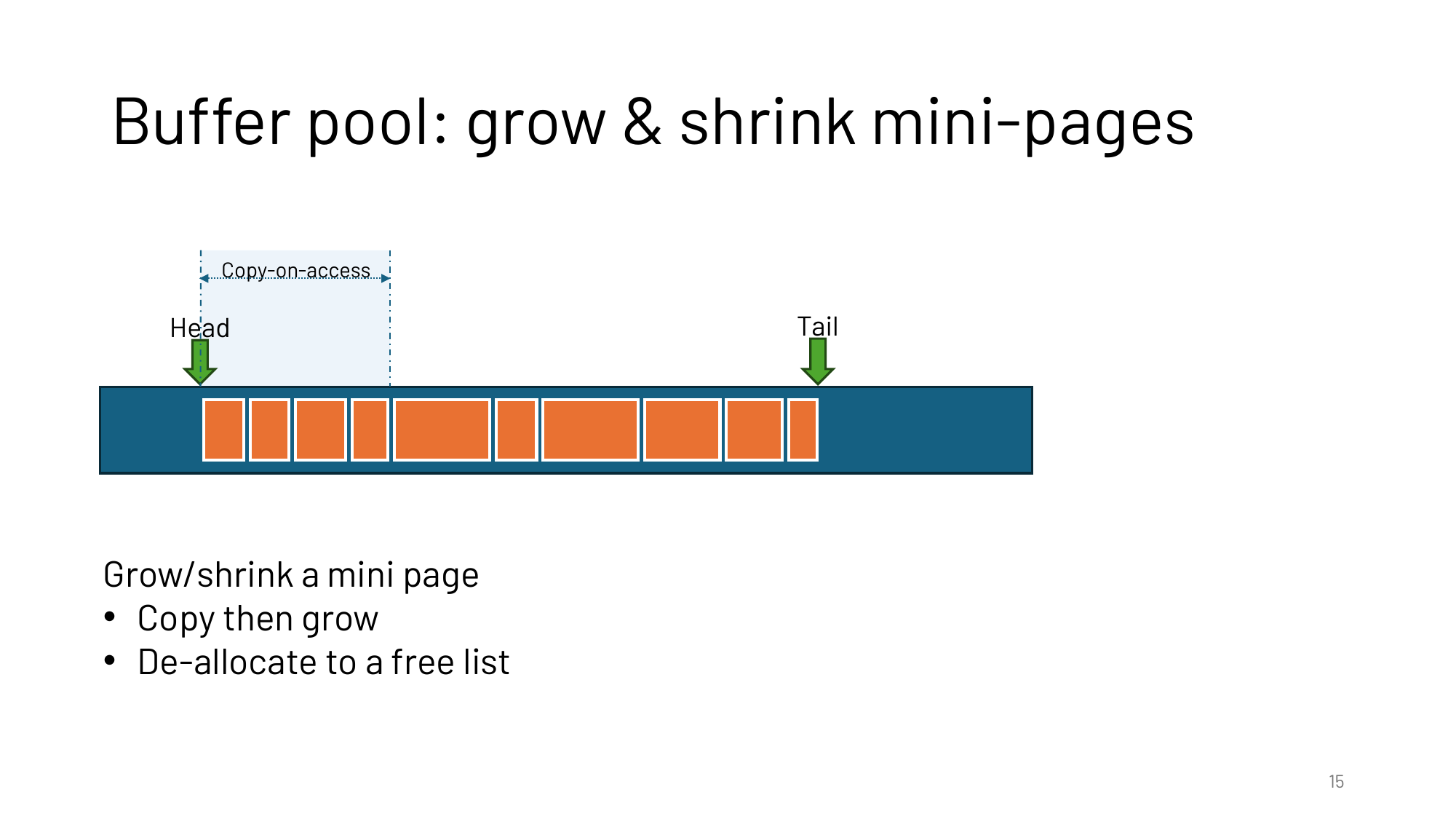

# Buffer pool: grow & shrink mini-pages

Copy-on-access
Tail
Head

Grow/shrink a mini page
Copy then grow
De-allocate to a free list
15